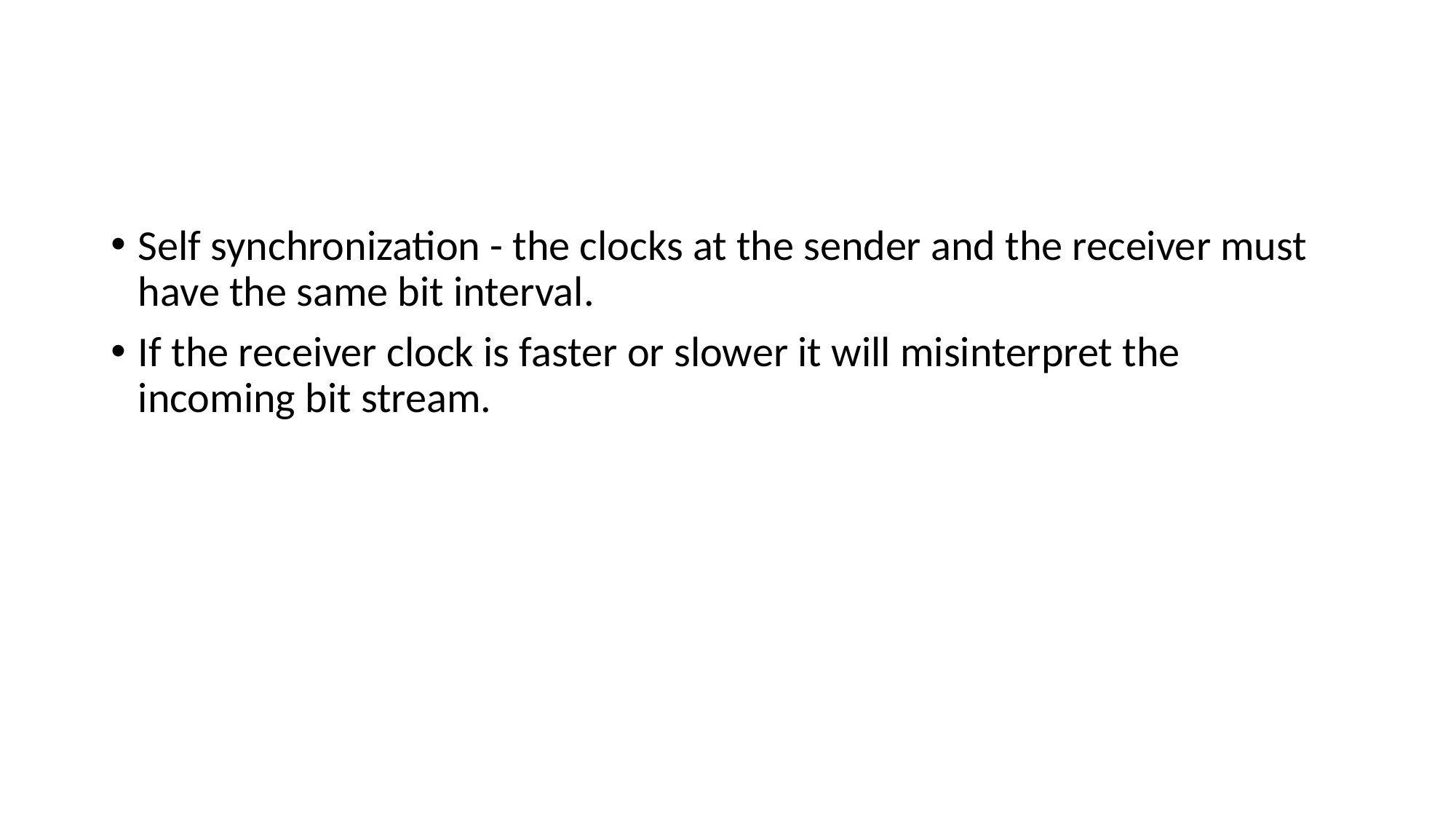

#
Self synchronization - the clocks at the sender and the receiver must have the same bit interval.
If the receiver clock is faster or slower it will misinterpret the incoming bit stream.